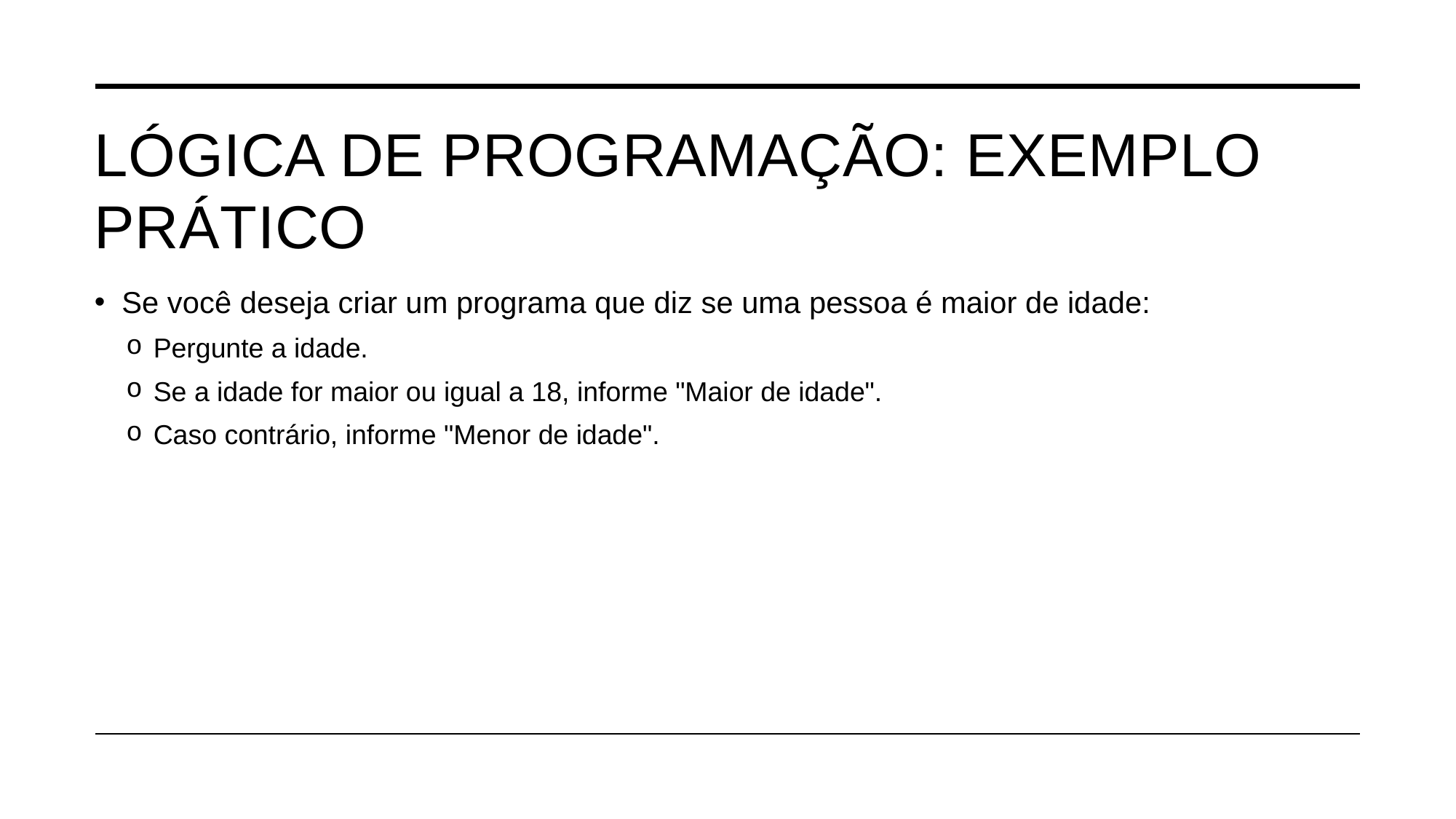

# LÓGICA DE PROGRAMAÇÃO: EXEMPLO PRÁTICO
Se você deseja criar um programa que diz se uma pessoa é maior de idade:
Pergunte a idade.
Se a idade for maior ou igual a 18, informe "Maior de idade".
Caso contrário, informe "Menor de idade".